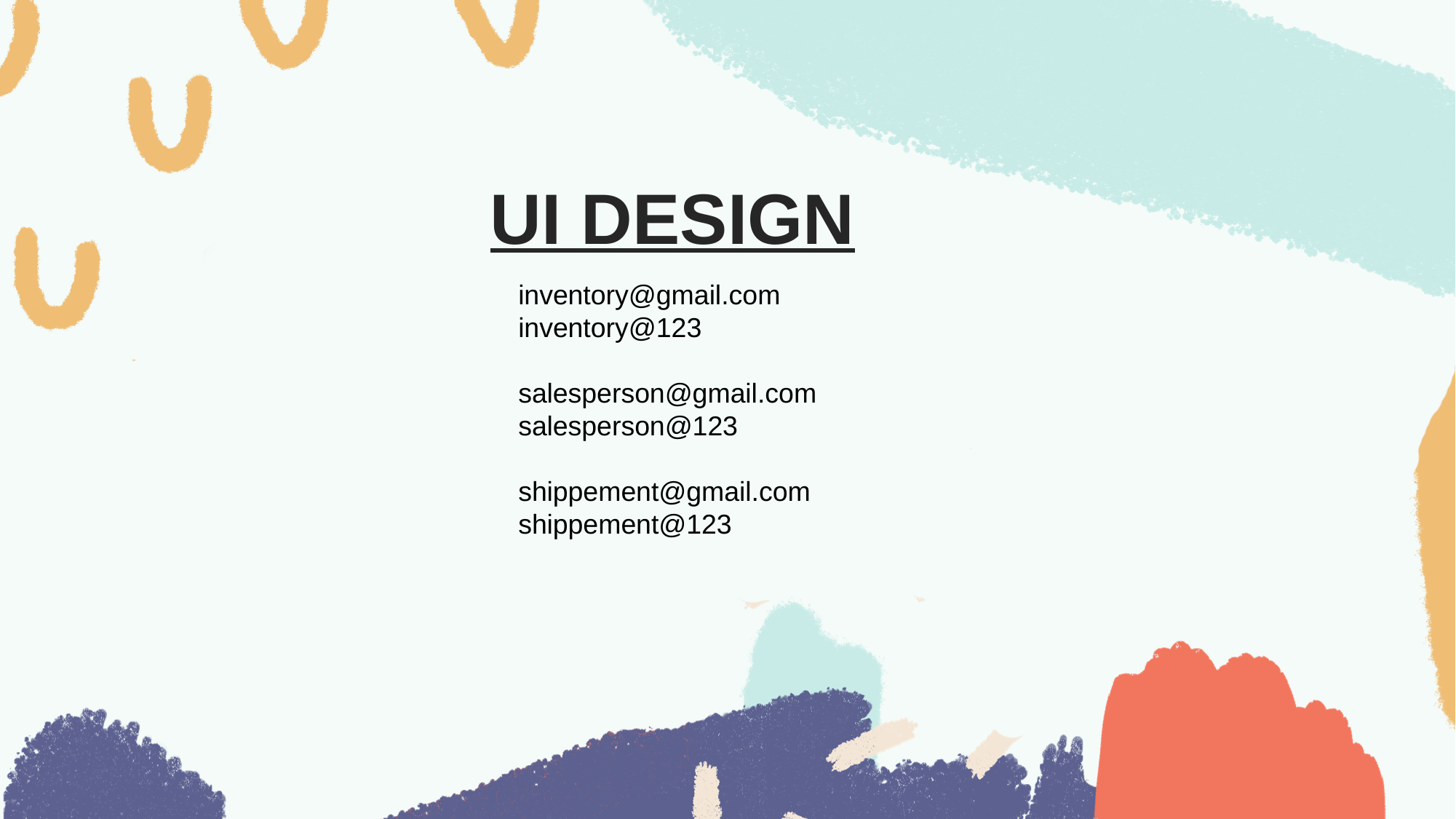

UI DESIGN
inventory@gmail.com
inventory@123

salesperson@gmail.com
salesperson@123

shippement@gmail.com
shippement@123